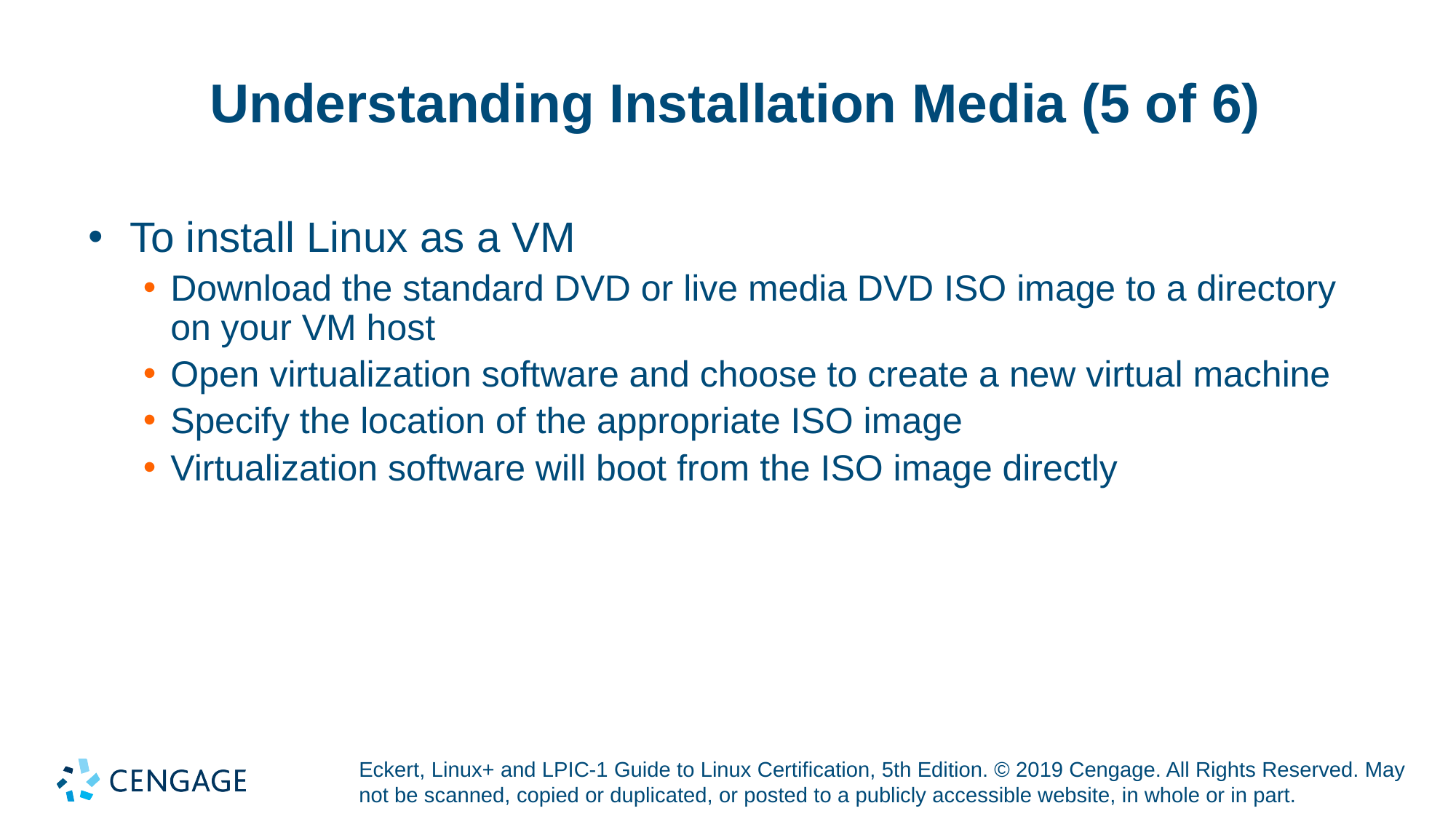

# Understanding Installation Media (5 of 6)
To install Linux as a VM
Download the standard DVD or live media DVD ISO image to a directory on your VM host
Open virtualization software and choose to create a new virtual machine
Specify the location of the appropriate ISO image
Virtualization software will boot from the ISO image directly